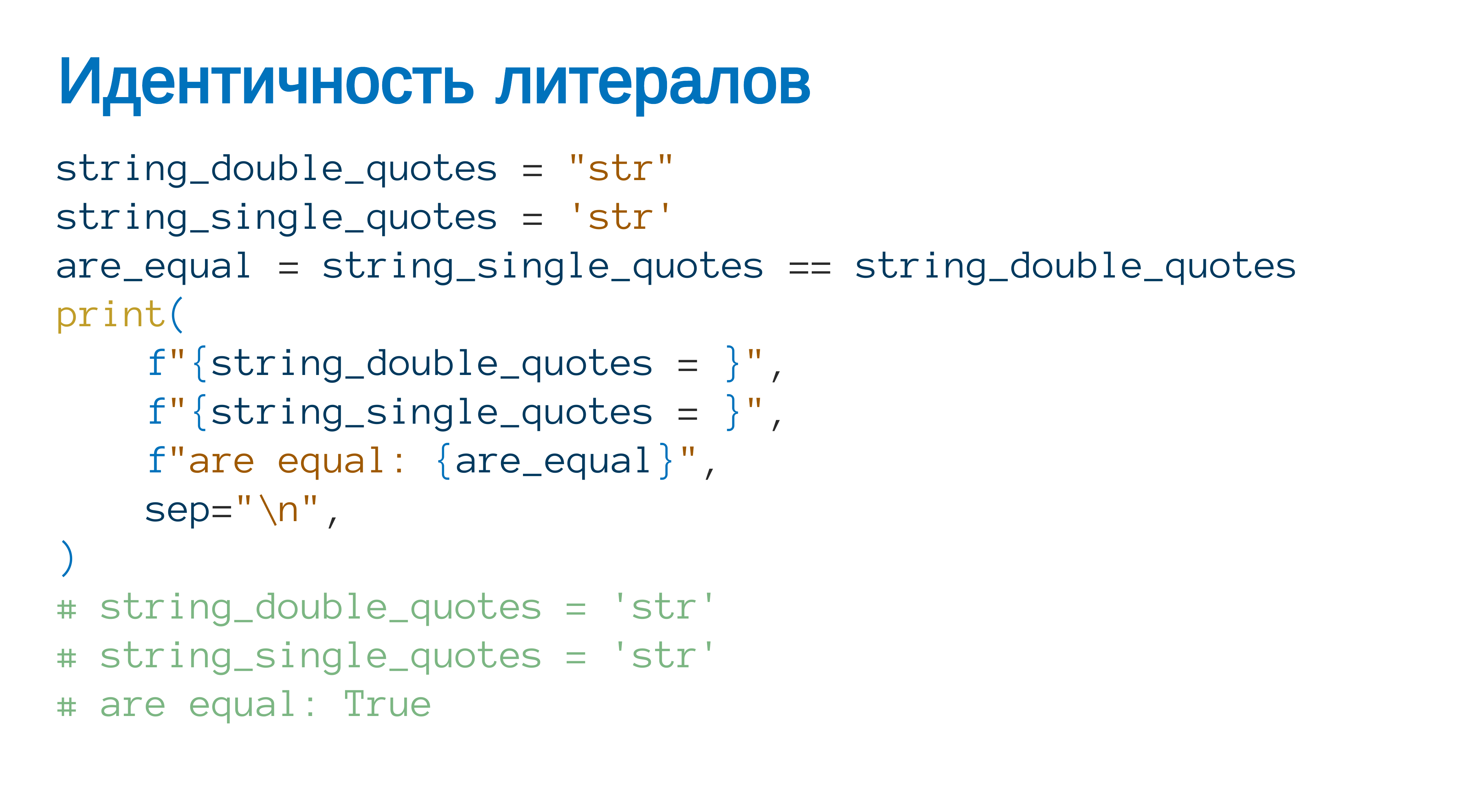

# Идентичность литералов
string_double_quotes = "str"
string_single_quotes = 'str'
are_equal = string_single_quotes == string_double_quotes
print(
    f"{string_double_quotes = }",
    f"{string_single_quotes = }",
    f"are equal: {are_equal}",
    sep="\n",
)
# string_double_quotes = 'str'
# string_single_quotes = 'str'
# are equal: True
8